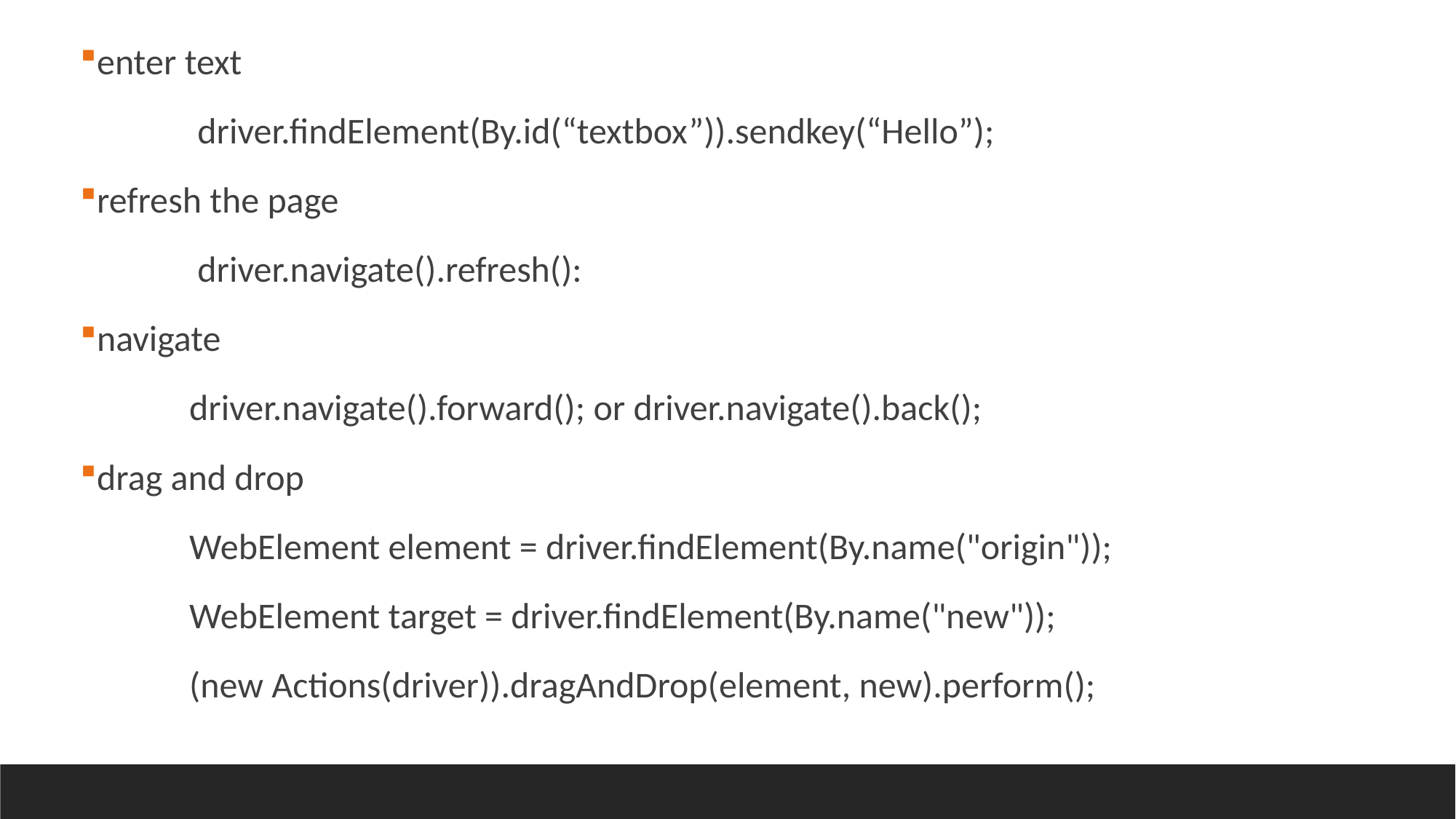

enter text
	 driver.findElement(By.id(“textbox”)).sendkey(“Hello”);
refresh the page
	 driver.navigate().refresh():
navigate
	driver.navigate().forward(); or driver.navigate().back();
drag and drop
	WebElement element = driver.findElement(By.name("origin"));
	WebElement target = driver.findElement(By.name("new"));
	(new Actions(driver)).dragAndDrop(element, new).perform();